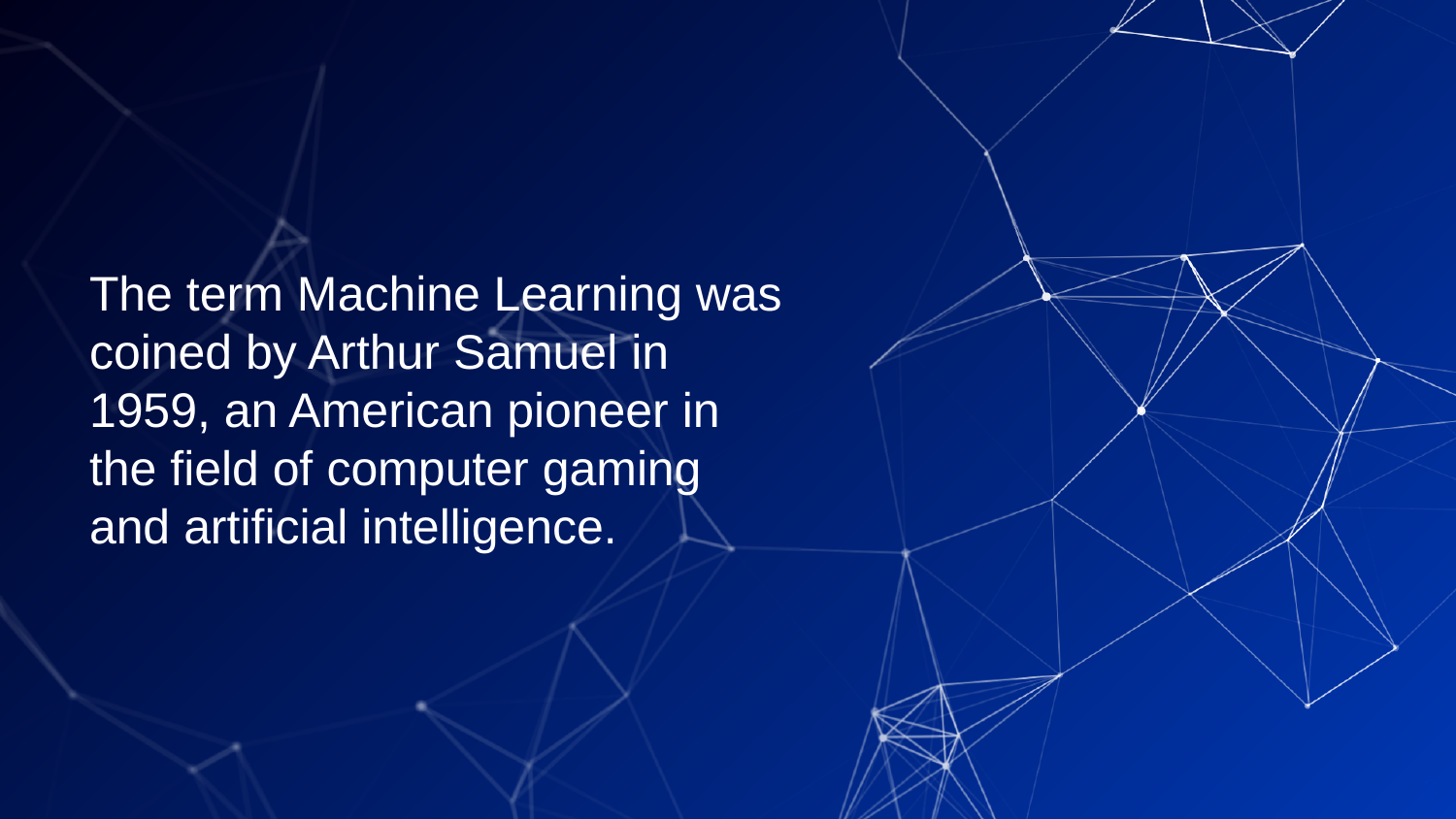

The term Machine Learning was coined by Arthur Samuel in 1959, an American pioneer in the field of computer gaming and artificial intelligence.
3